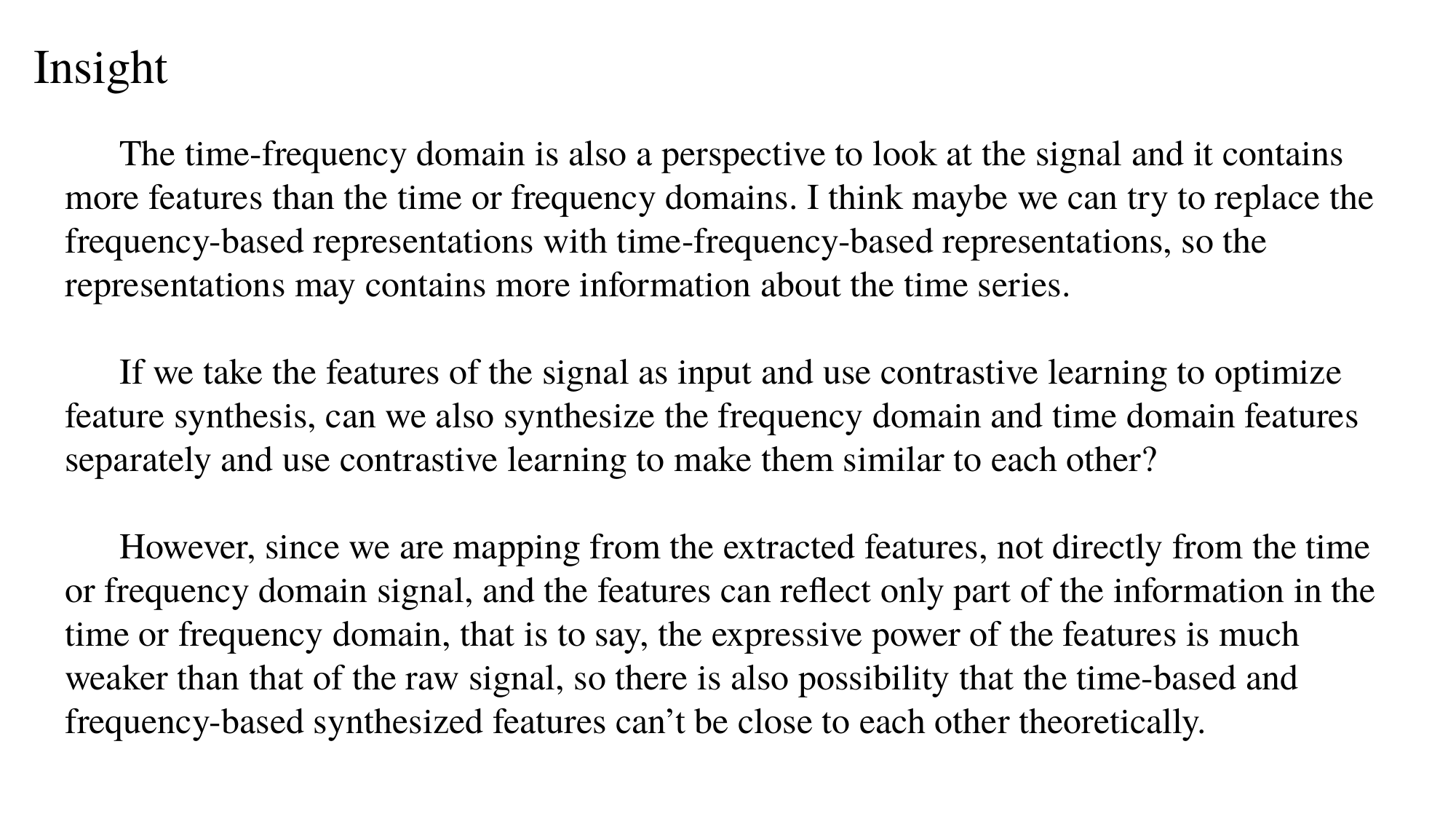

Insight
The time-frequency domain is also a perspective to look at the signal and it contains more features than the time or frequency domains. I think maybe we can try to replace the frequency-based representations with time-frequency-based representations, so the representations may contains more information about the time series.

If we take the features of the signal as input and use contrastive learning to optimize feature synthesis, can we also synthesize the frequency domain and time domain features separately and use contrastive learning to make them similar to each other?

However, since we are mapping from the extracted features, not directly from the time or frequency domain signal, and the features can reflect only part of the information in the time or frequency domain, that is to say, the expressive power of the features is much weaker than that of the raw signal, so there is also possibility that the time-based and frequency-based synthesized features can’t be close to each other theoretically.